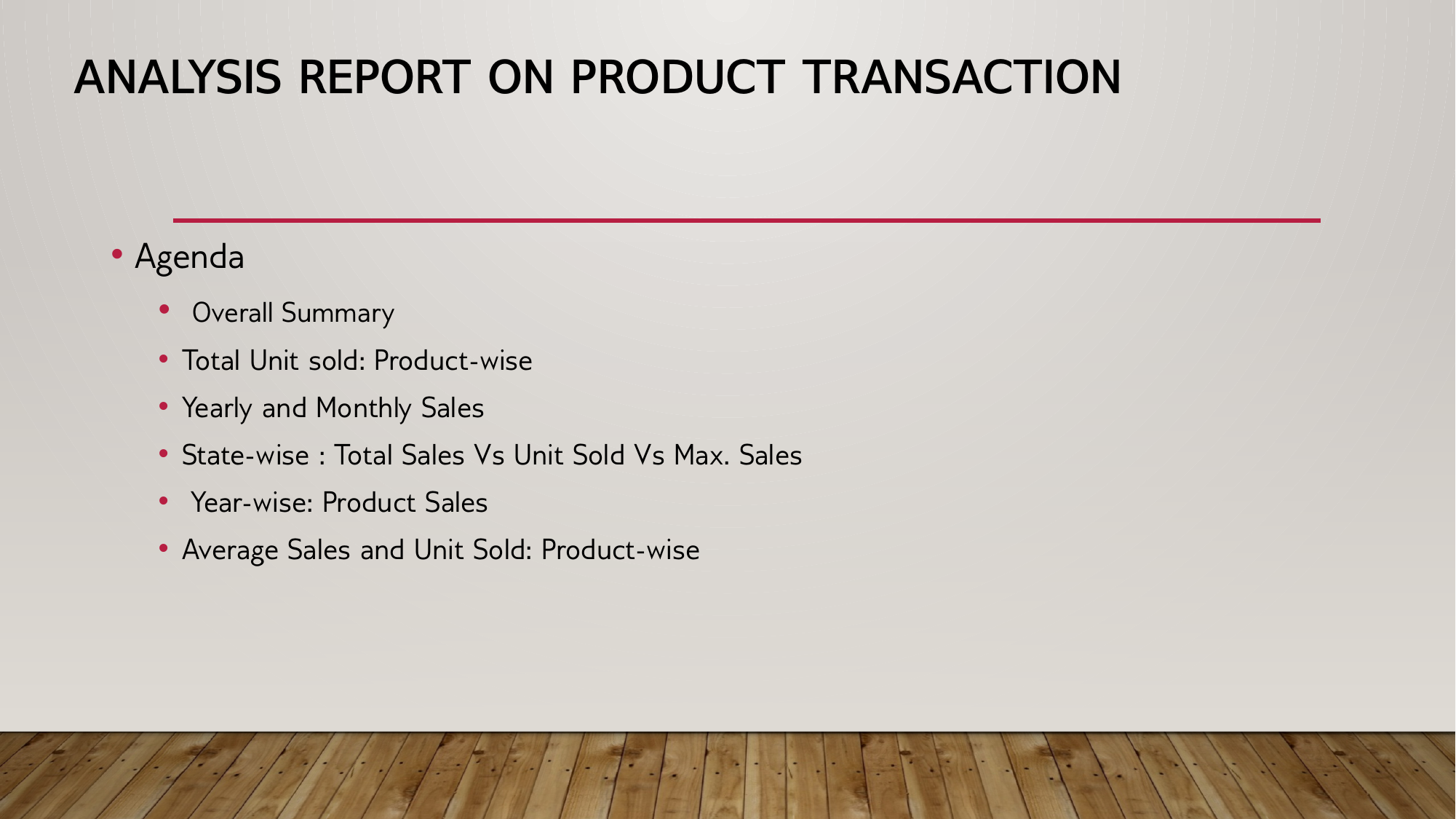

ANALYSIS REPORT ON PRODUCT TRANSACTION
Agenda
 Overall Summary
Total Unit sold: Product-wise
Yearly and Monthly Sales
State-wise : Total Sales Vs Unit Sold Vs Max. Sales
 Year-wise: Product Sales
Average Sales and Unit Sold: Product-wise